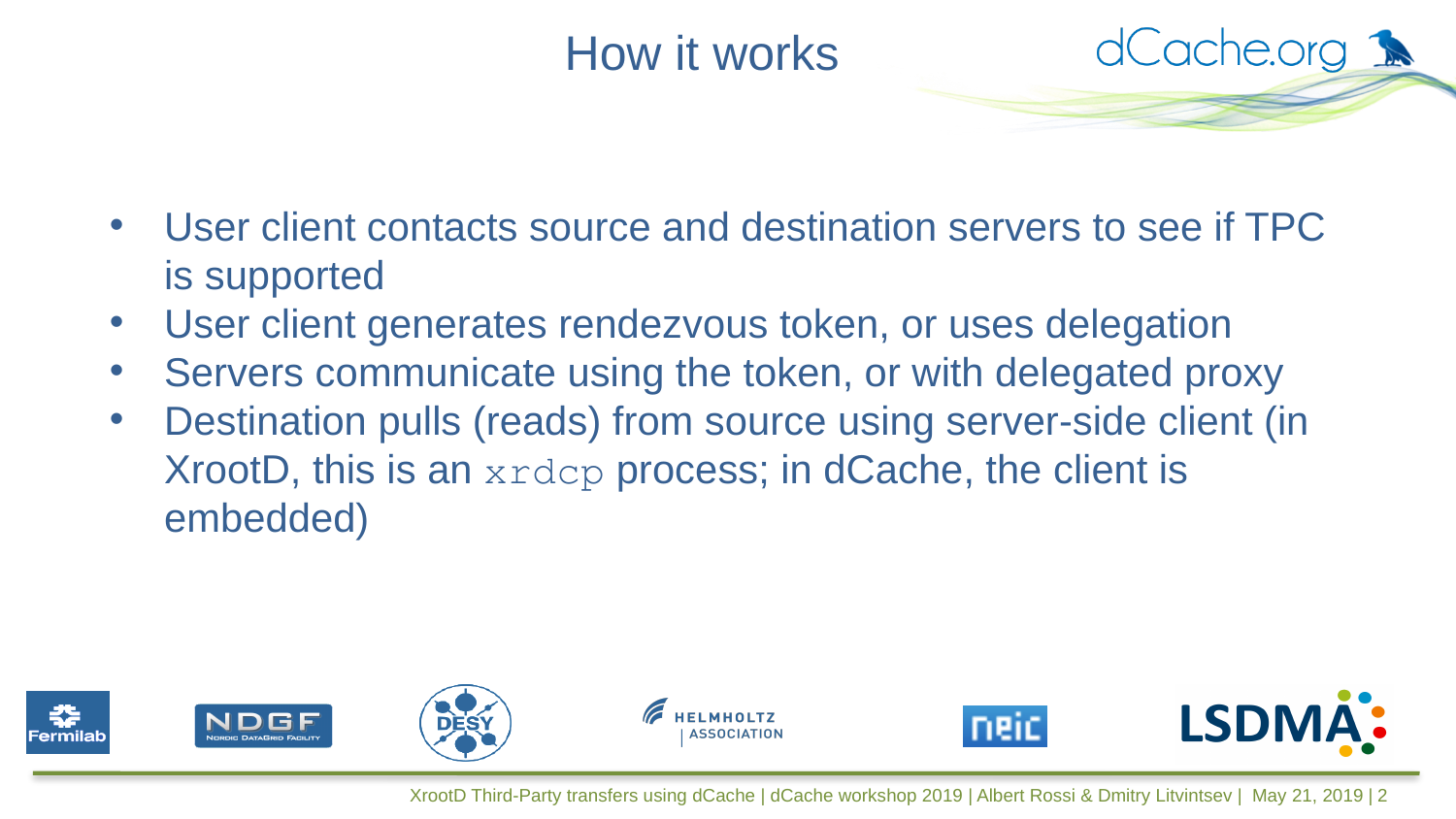

How it works
User client contacts source and destination servers to see if TPC is supported
User client generates rendezvous token, or uses delegation
Servers communicate using the token, or with delegated proxy
Destination pulls (reads) from source using server-side client (in XrootD, this is an xrdcp process; in dCache, the client is embedded)